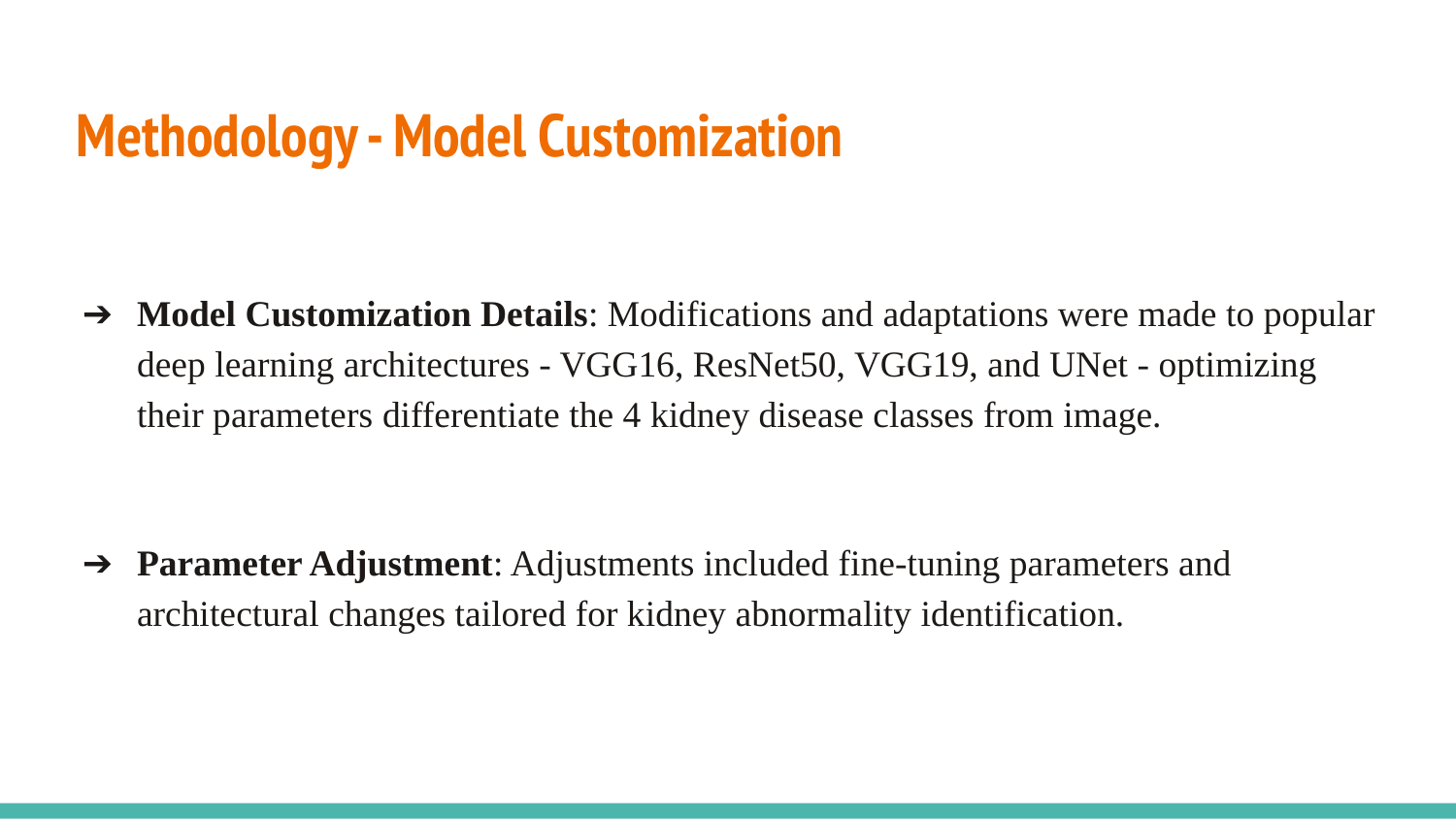

# Methodology - Model Customization

Model Customization Details: Modifications and adaptations were made to popular deep learning architectures - VGG16, ResNet50, VGG19, and UNet - optimizing their parameters differentiate the 4 kidney disease classes from image.

Parameter Adjustment: Adjustments included fine-tuning parameters and architectural changes tailored for kidney abnormality identification.